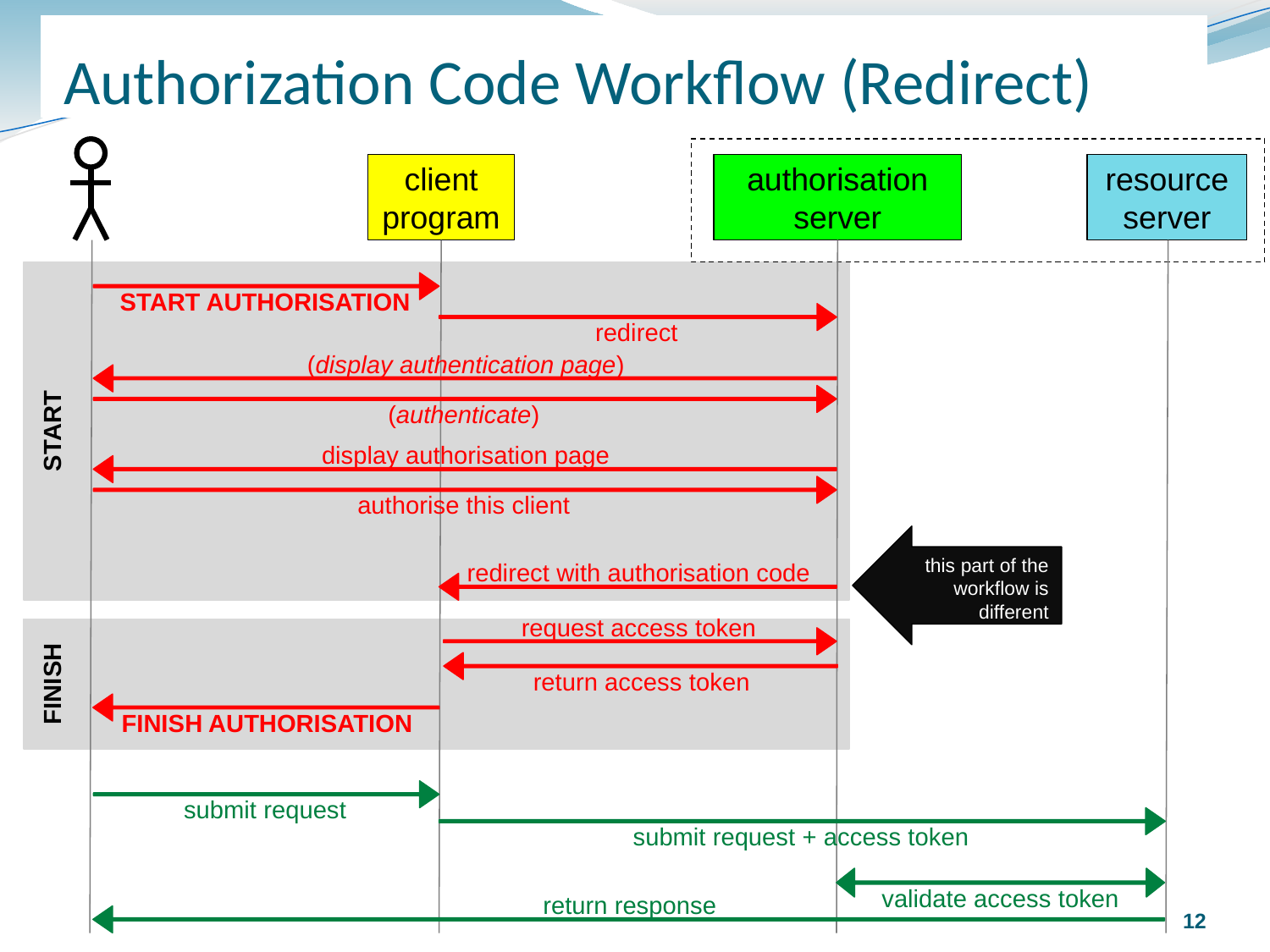

Authorization Code Workflow (Redirect)

client program
authorisation server
resource server
START
START AUTHORISATION
redirect
(display authentication page)
(authenticate)
display authorisation page
authorise this client
this part of the workflow is different
redirect with authorisation code
FINISH
request access token
return access token
FINISH AUTHORISATION
submit request
submit request + access token
validate access token
12
return response